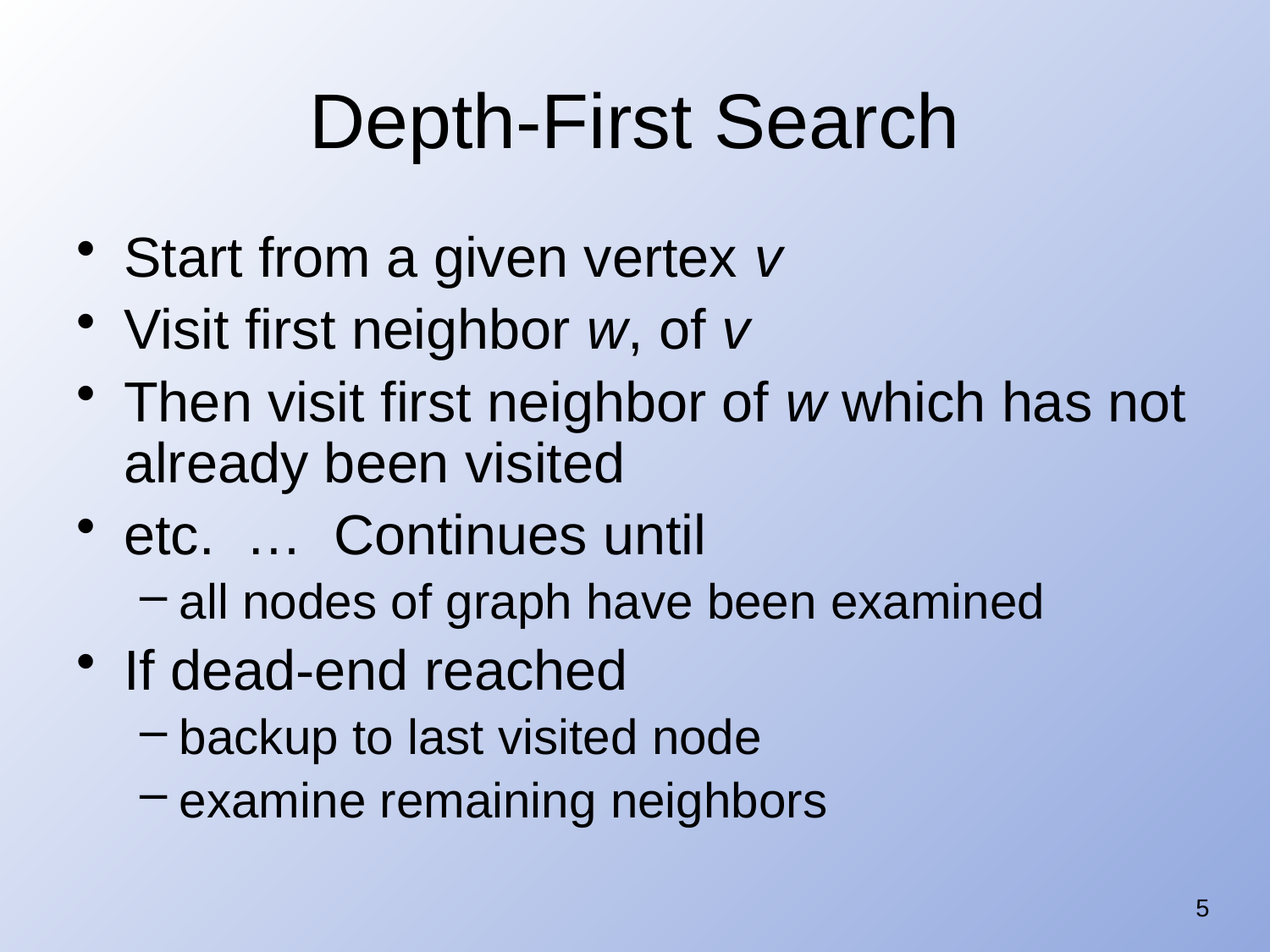

# Depth-First Search
Start from a given vertex v
Visit first neighbor w, of v
Then visit first neighbor of w which has not already been visited
etc.  …  Continues until
all nodes of graph have been examined
If dead-end reached
backup to last visited node
examine remaining neighbors
5